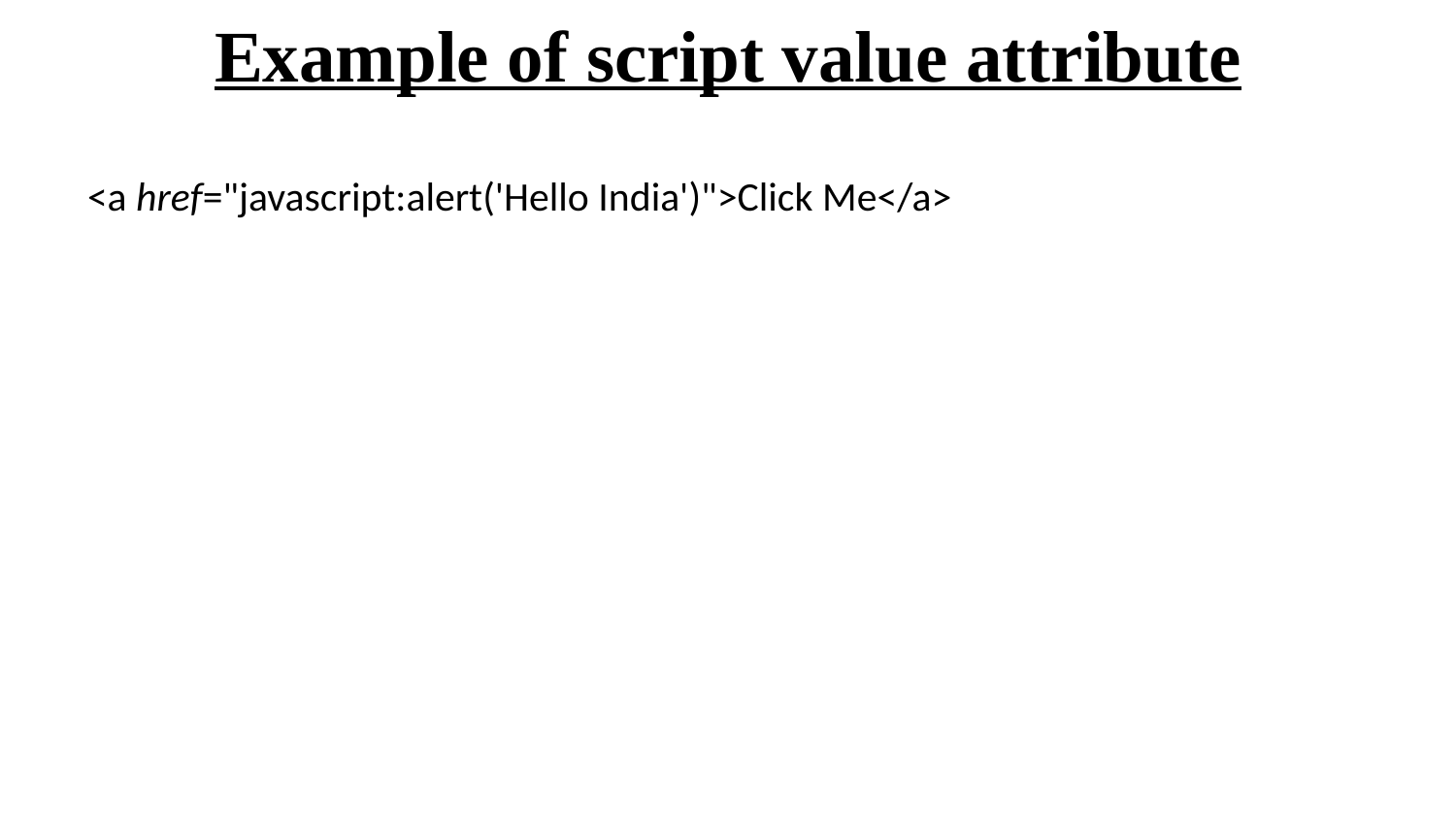

# Example of script value attribute

<a href="javascript:alert('Hello India')">Click Me</a>